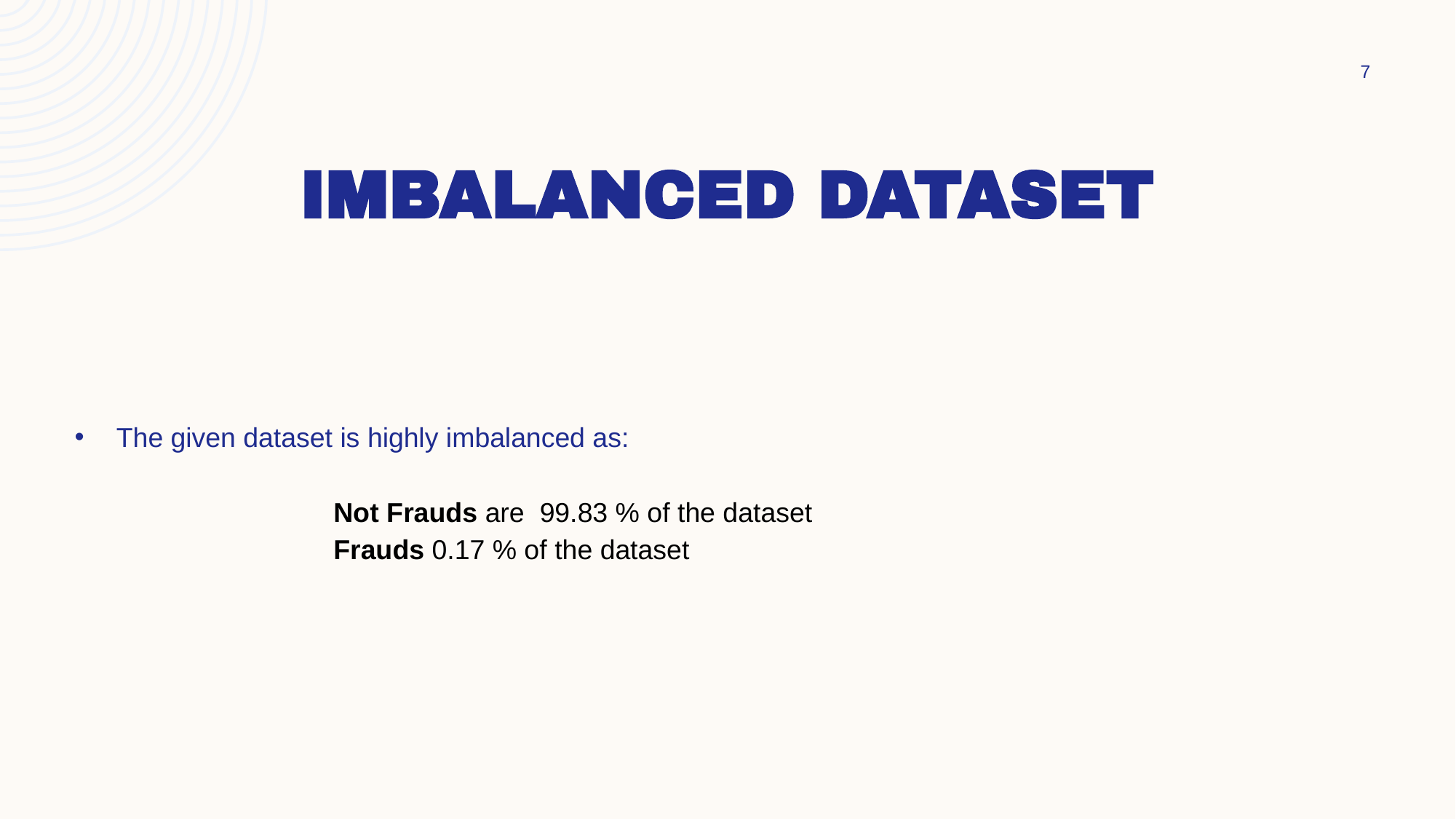

7
# Imbalanced dataset
The given dataset is highly imbalanced as:

Not Frauds are  99.83 % of the dataset
Frauds 0.17 % of the dataset